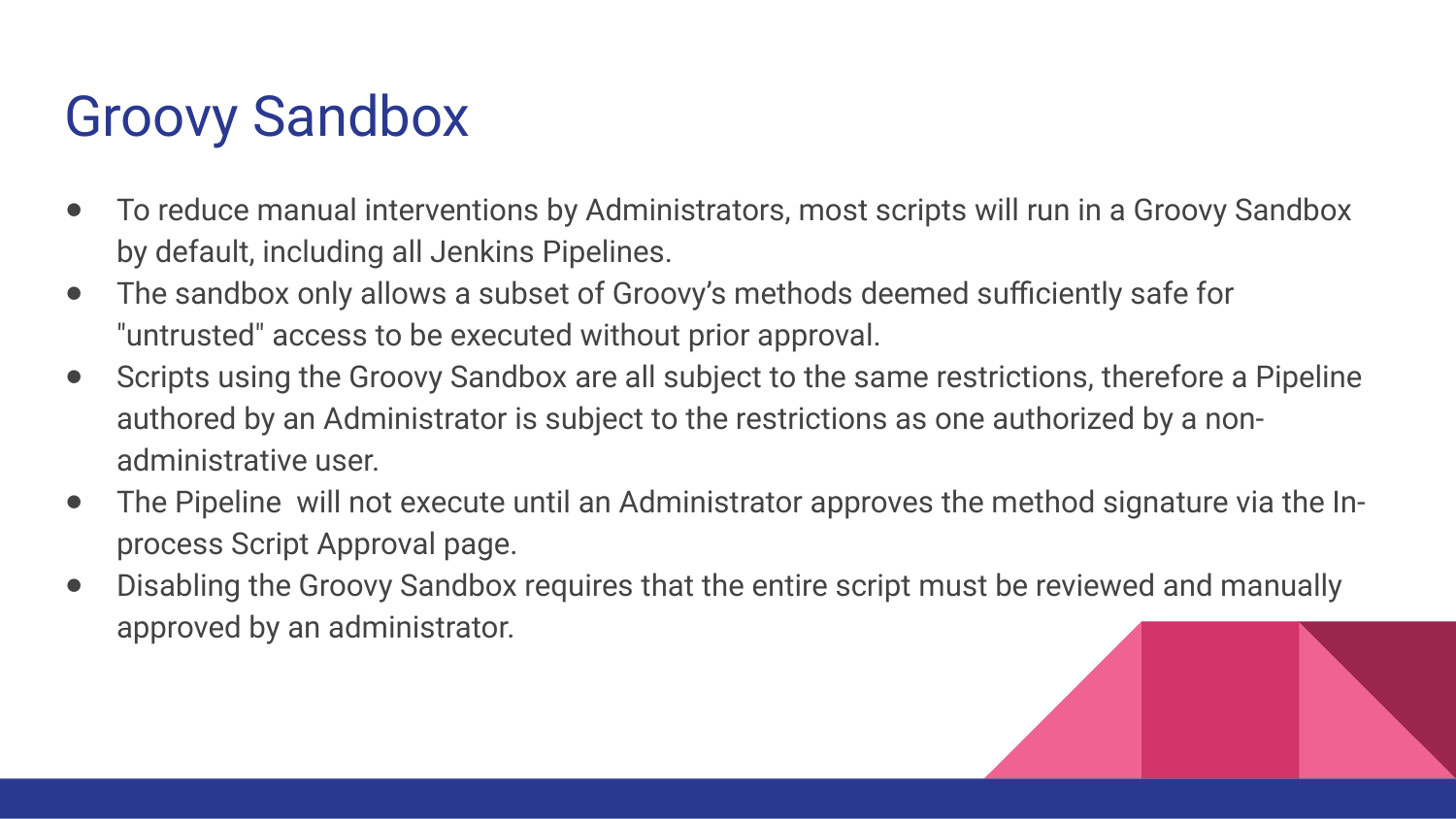

# Groovy Sandbox
To reduce manual interventions by Administrators, most scripts will run in a Groovy Sandbox by default, including all Jenkins Pipelines.
The sandbox only allows a subset of Groovy’s methods deemed sufficiently safe for "untrusted" access to be executed without prior approval.
Scripts using the Groovy Sandbox are all subject to the same restrictions, therefore a Pipeline authored by an Administrator is subject to the restrictions as one authorized by a non-administrative user.
The Pipeline  will not execute until an Administrator approves the method signature via the In-process Script Approval page.
Disabling the Groovy Sandbox requires that the entire script must be reviewed and manually approved by an administrator.